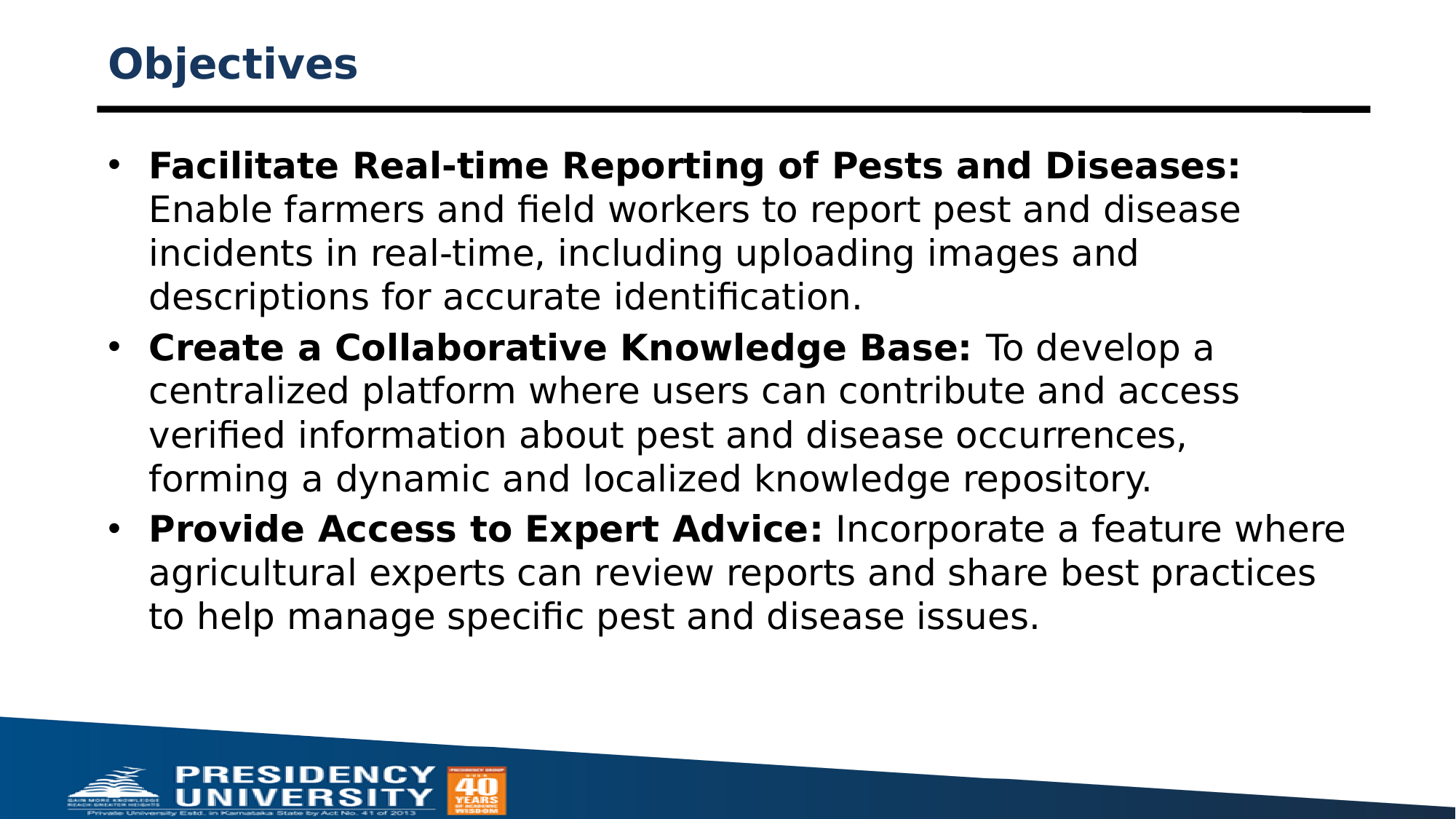

# Objectives
Facilitate Real-time Reporting of Pests and Diseases: Enable farmers and field workers to report pest and disease incidents in real-time, including uploading images and descriptions for accurate identification.
Create a Collaborative Knowledge Base: To develop a centralized platform where users can contribute and access verified information about pest and disease occurrences,  forming a dynamic and localized knowledge repository.
Provide Access to Expert Advice: Incorporate a feature where agricultural experts can review reports and share best practices to help manage specific pest and disease issues.